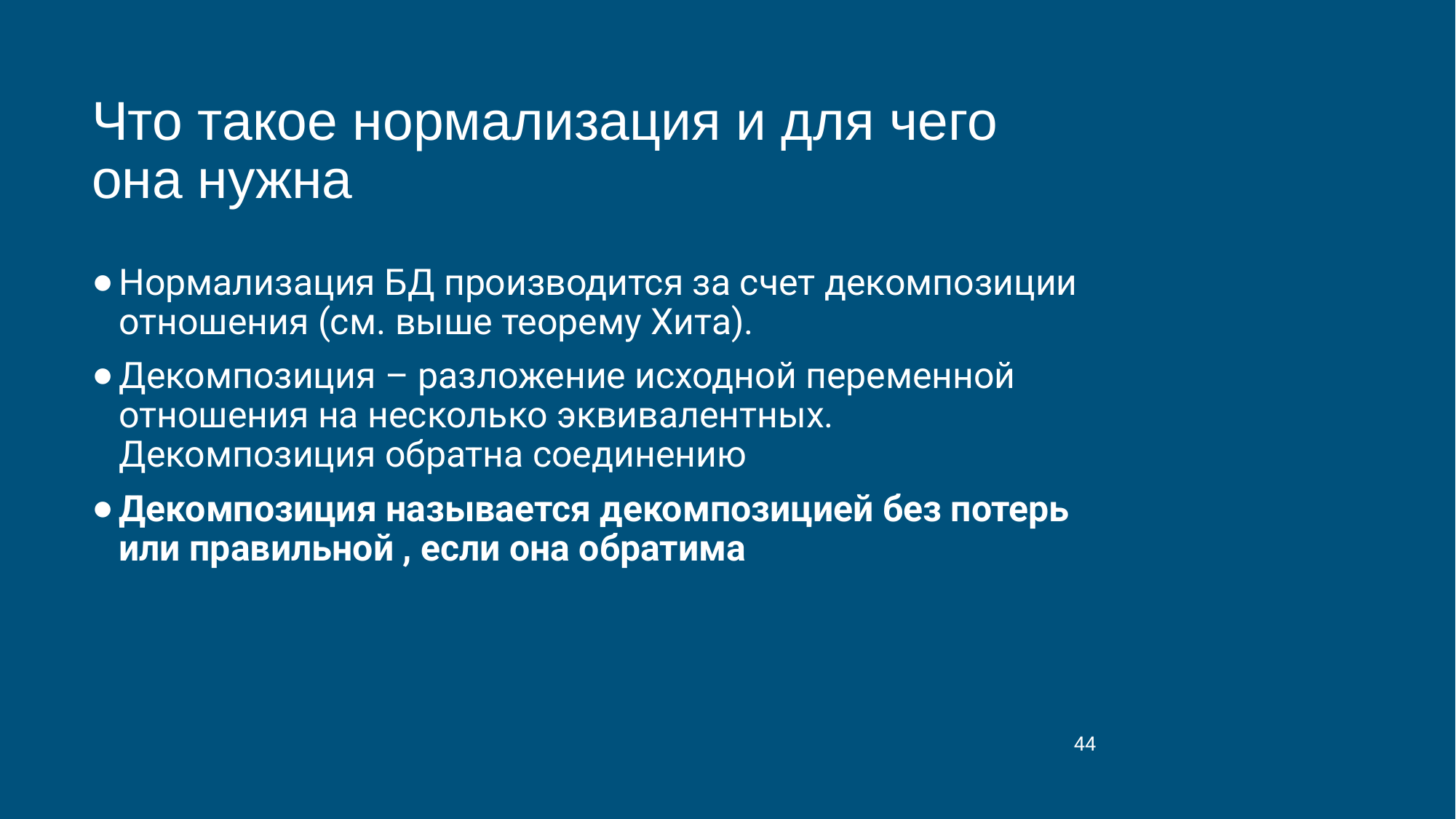

# Что такое нормализация и для чего она нужна
Нормализация БД производится за счет декомпозиции отношения (см. выше теорему Хита).
Декомпозиция – разложение исходной переменной отношения на несколько эквивалентных. Декомпозиция обратна соединению
Декомпозиция называется декомпозицией без потерь или правильной , если она обратима
44